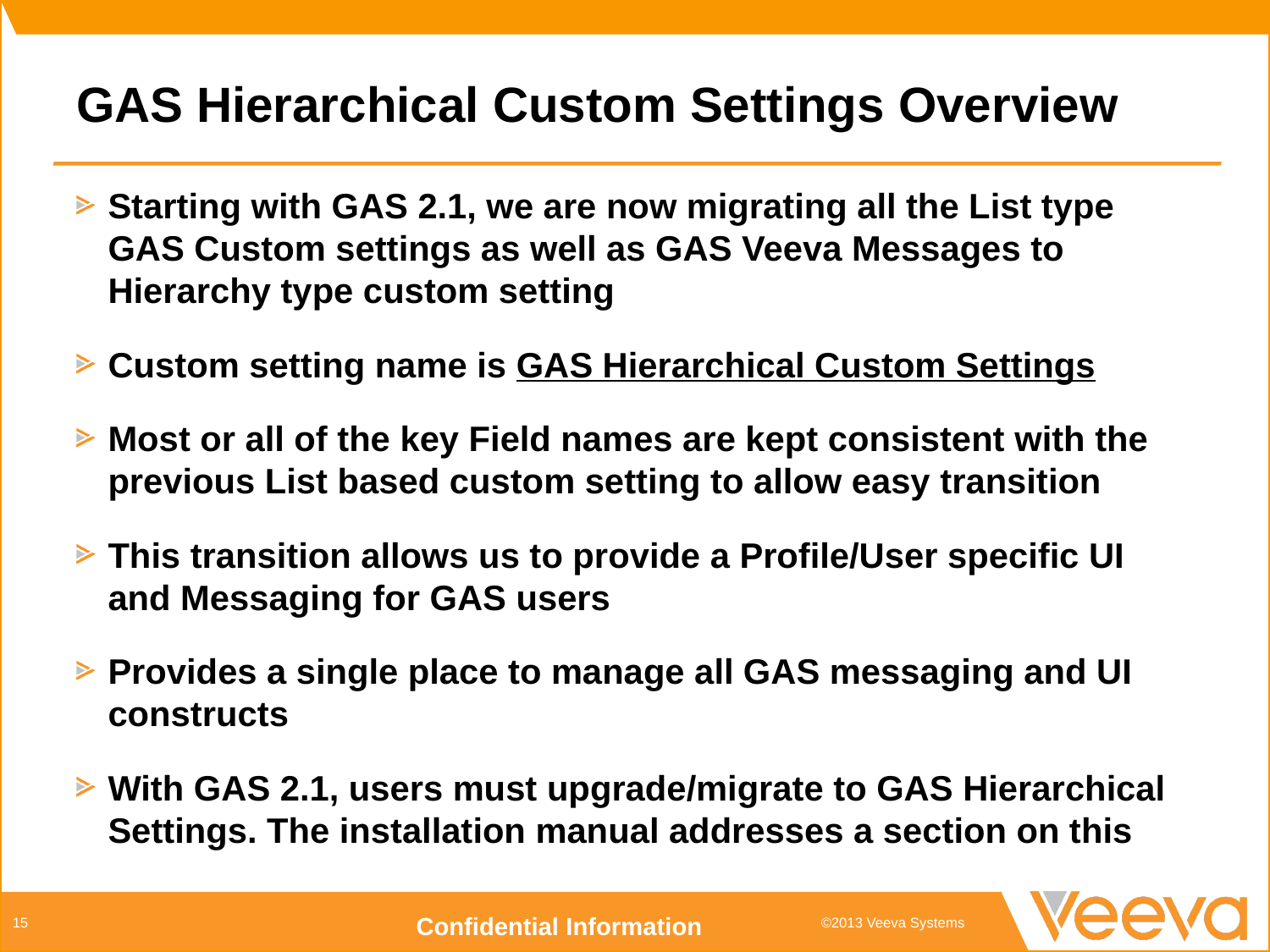

# GAS Hierarchical Custom Settings Overview
Starting with GAS 2.1, we are now migrating all the List type GAS Custom settings as well as GAS Veeva Messages to Hierarchy type custom setting
Custom setting name is GAS Hierarchical Custom Settings
Most or all of the key Field names are kept consistent with the previous List based custom setting to allow easy transition
This transition allows us to provide a Profile/User specific UI and Messaging for GAS users
Provides a single place to manage all GAS messaging and UI constructs
With GAS 2.1, users must upgrade/migrate to GAS Hierarchical Settings. The installation manual addresses a section on this